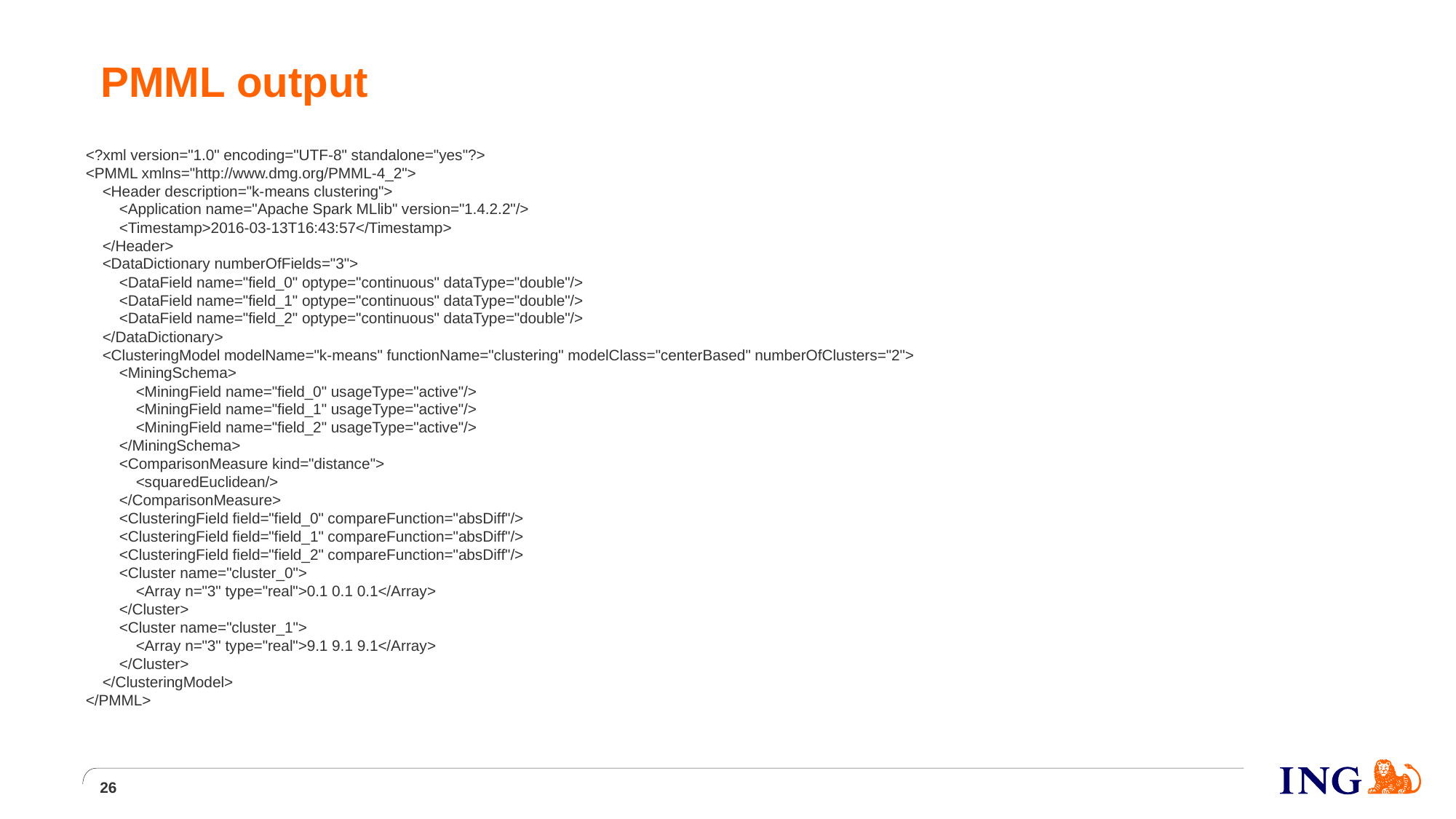

# PMML output
<?xml version="1.0" encoding="UTF-8" standalone="yes"?>
<PMML xmlns="http://www.dmg.org/PMML-4_2">
    <Header description="k-means clustering">
        <Application name="Apache Spark MLlib" version="1.4.2.2"/>
        <Timestamp>2016-03-13T16:43:57</Timestamp>
    </Header>
    <DataDictionary numberOfFields="3">
        <DataField name="field_0" optype="continuous" dataType="double"/>
        <DataField name="field_1" optype="continuous" dataType="double"/>
        <DataField name="field_2" optype="continuous" dataType="double"/>
    </DataDictionary>
    <ClusteringModel modelName="k-means" functionName="clustering" modelClass="centerBased" numberOfClusters="2">
        <MiningSchema>
            <MiningField name="field_0" usageType="active"/>
            <MiningField name="field_1" usageType="active"/>
            <MiningField name="field_2" usageType="active"/>
        </MiningSchema>
        <ComparisonMeasure kind="distance">
            <squaredEuclidean/>
        </ComparisonMeasure>
        <ClusteringField field="field_0" compareFunction="absDiff"/>
        <ClusteringField field="field_1" compareFunction="absDiff"/>
        <ClusteringField field="field_2" compareFunction="absDiff"/>
        <Cluster name="cluster_0">
            <Array n="3" type="real">0.1 0.1 0.1</Array>
        </Cluster>
        <Cluster name="cluster_1">
            <Array n="3" type="real">9.1 9.1 9.1</Array>
        </Cluster>
    </ClusteringModel>
</PMML>

26